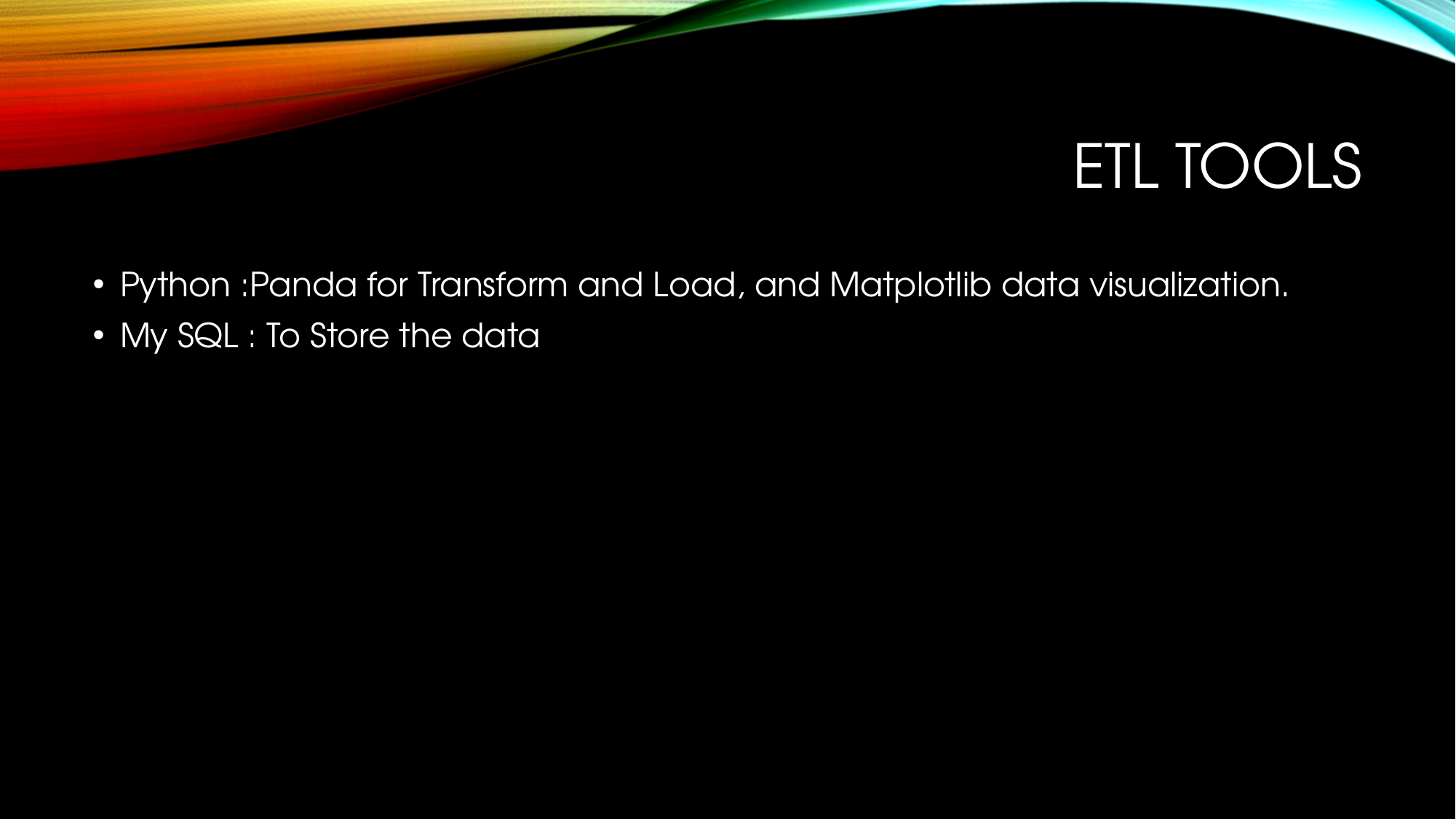

# ETL Tools
Python :Panda for Transform and Load, and Matplotlib data visualization.
My SQL : To Store the data